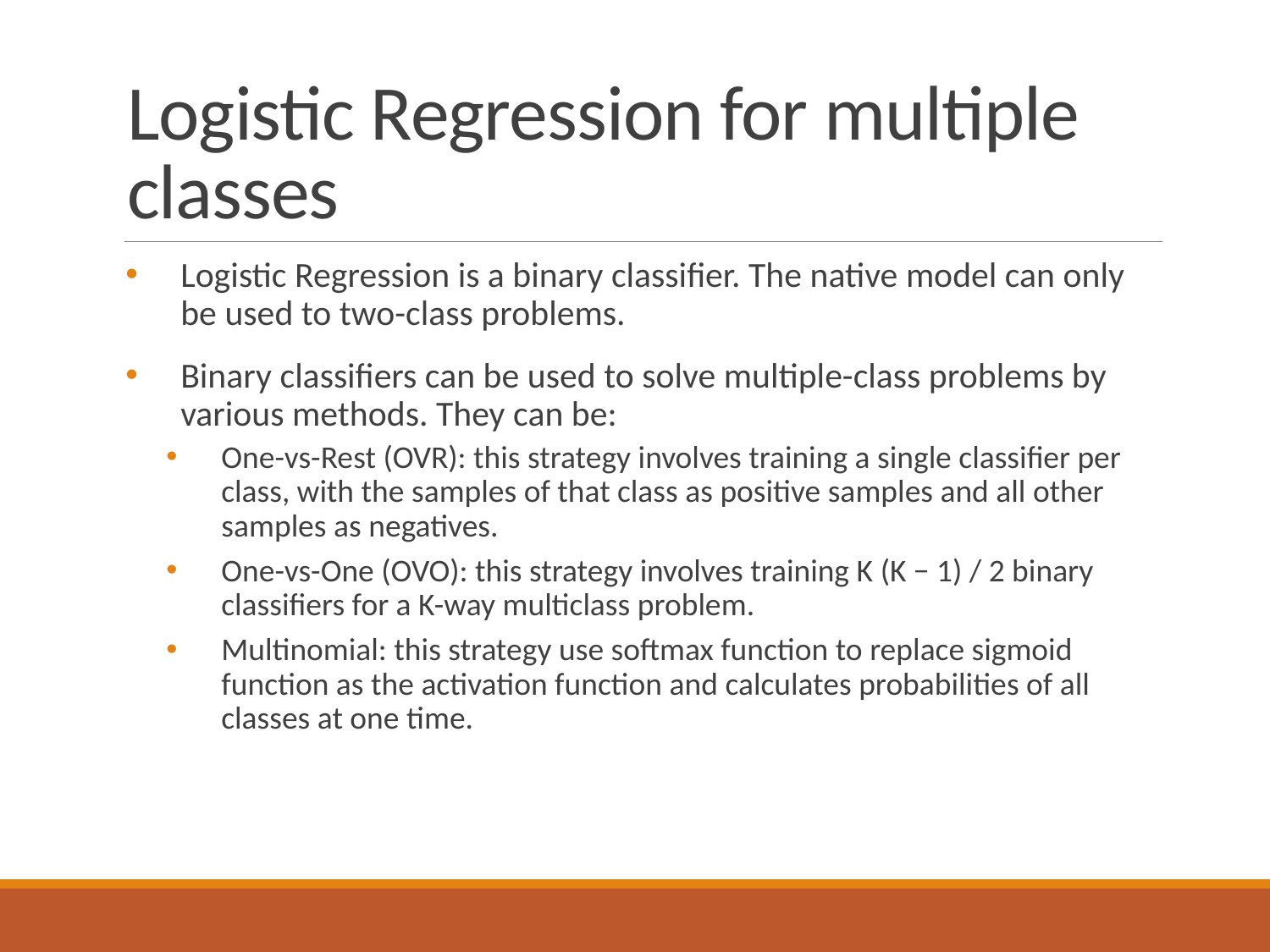

# Logistic Regression for multiple classes
Logistic Regression is a binary classifier. The native model can only be used to two-class problems.
Binary classifiers can be used to solve multiple-class problems by various methods. They can be:
One-vs-Rest (OVR): this strategy involves training a single classifier per class, with the samples of that class as positive samples and all other samples as negatives.
One-vs-One (OVO): this strategy involves training K (K − 1) / 2 binary classifiers for a K-way multiclass problem.
Multinomial: this strategy use softmax function to replace sigmoid function as the activation function and calculates probabilities of all classes at one time.